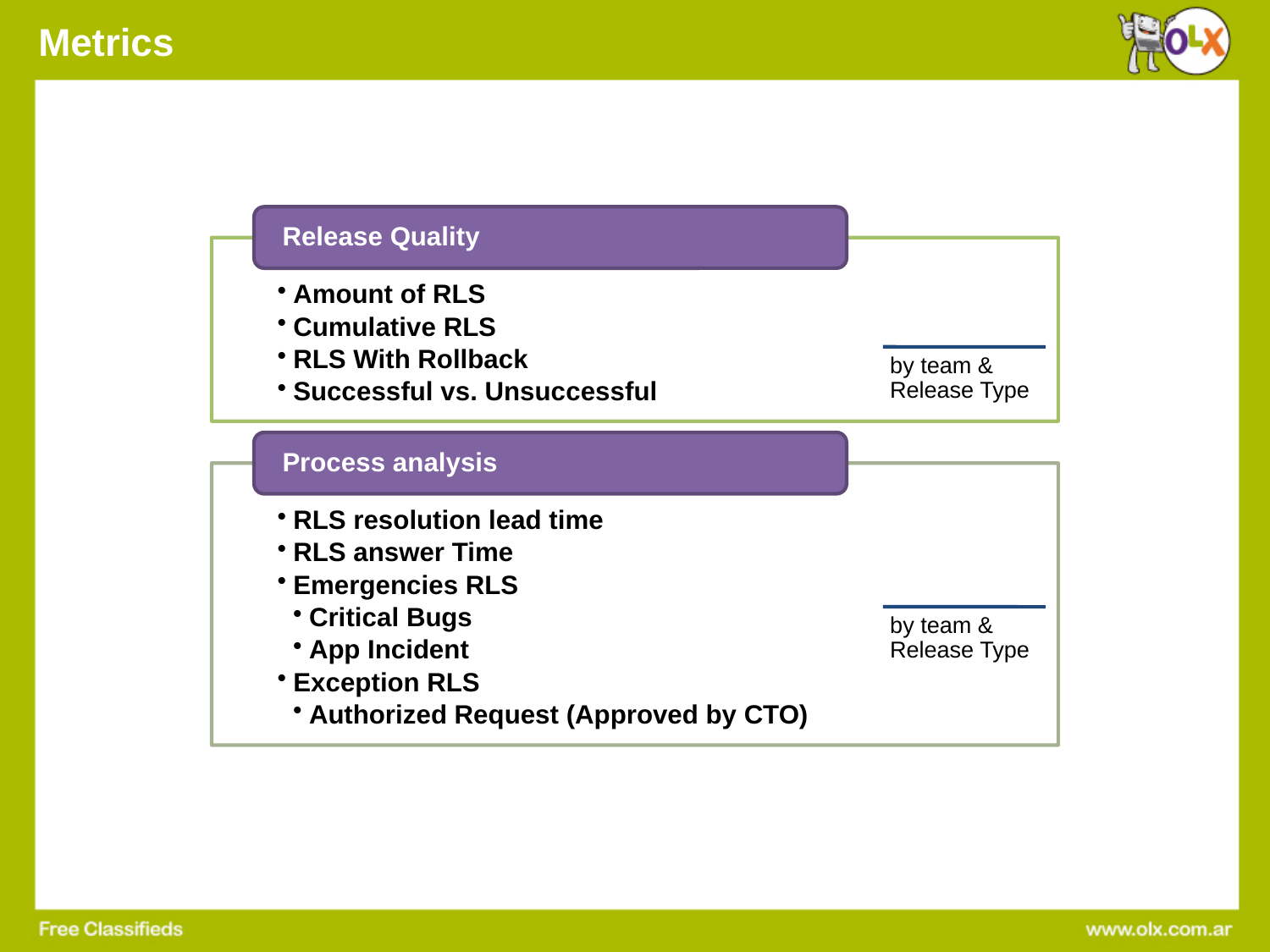

Metrics

Amount of RLS
Cumulative RLS
RLS With Rollback
Successful vs. Unsuccessful
Release Quality
RLS resolution lead time
RLS answer Time
Emergencies RLS
Critical Bugs
App Incident
Exception RLS
Authorized Request (Approved by CTO)
Process analysis
by team & Release Type
by team & Release Type